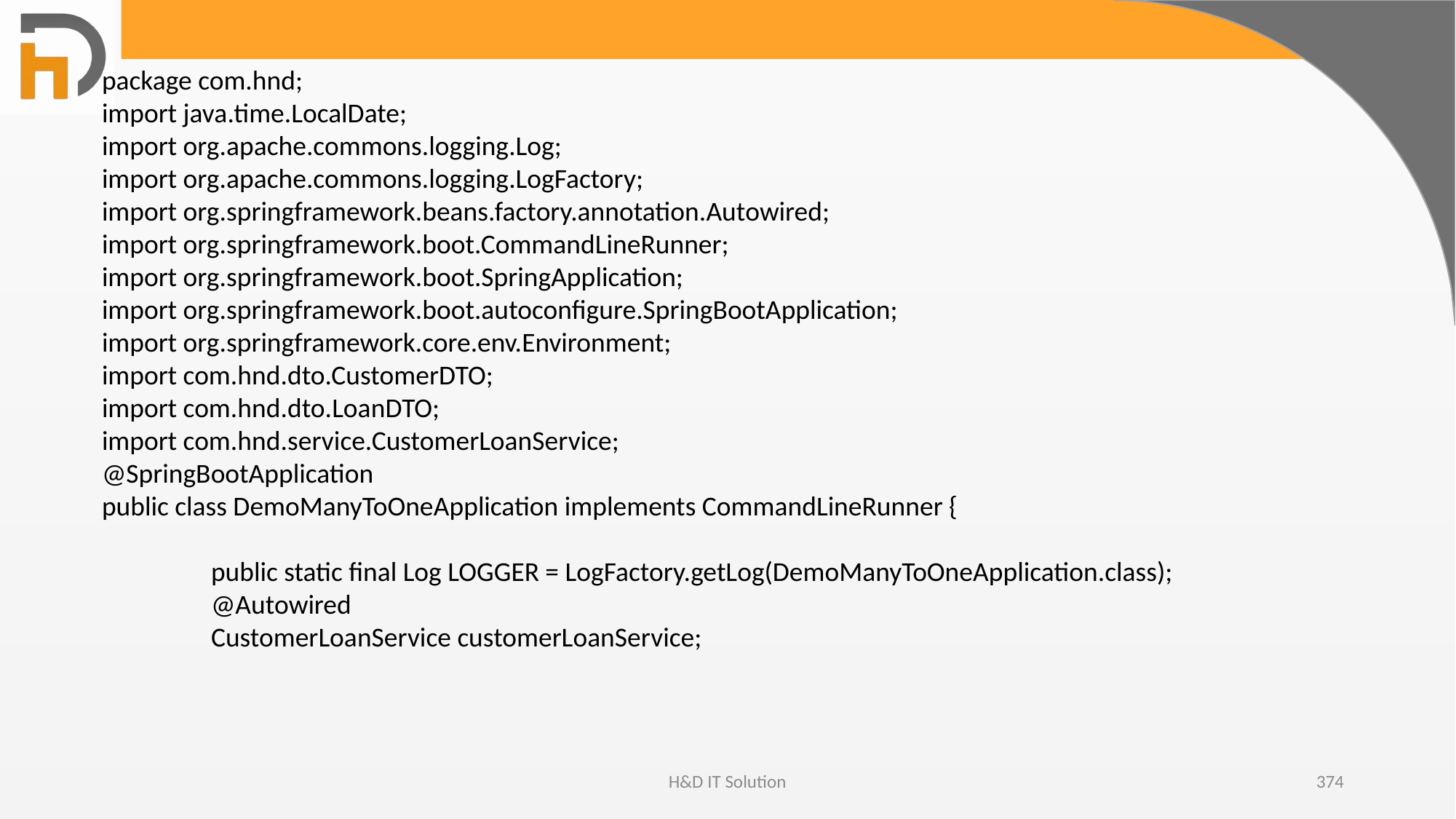

package com.hnd;
import java.time.LocalDate;
import org.apache.commons.logging.Log;
import org.apache.commons.logging.LogFactory;
import org.springframework.beans.factory.annotation.Autowired;
import org.springframework.boot.CommandLineRunner;
import org.springframework.boot.SpringApplication;
import org.springframework.boot.autoconfigure.SpringBootApplication;
import org.springframework.core.env.Environment;
import com.hnd.dto.CustomerDTO;
import com.hnd.dto.LoanDTO;
import com.hnd.service.CustomerLoanService;
@SpringBootApplication
public class DemoManyToOneApplication implements CommandLineRunner {

	public static final Log LOGGER = LogFactory.getLog(DemoManyToOneApplication.class);
	@Autowired
	CustomerLoanService customerLoanService;

H&D IT Solution
374